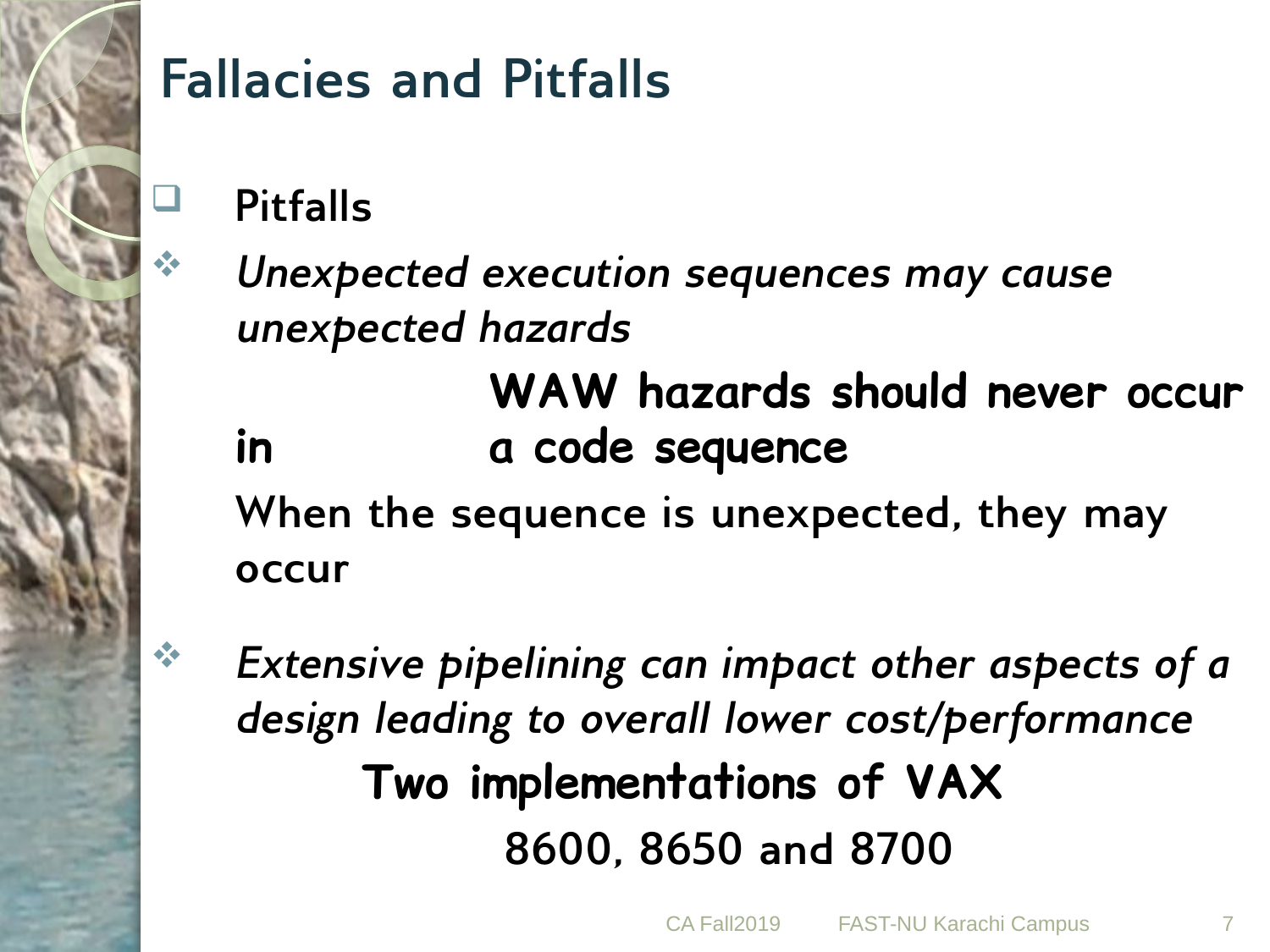

# Fallacies and Pitfalls
Pitfalls
Unexpected execution sequences may cause unexpected hazards
			WAW hazards should never occur in 		a code sequence
	When the sequence is unexpected, they may occur

Extensive pipelining can impact other aspects of a design leading to overall lower cost/performance
		Two implementations of VAX
			 8600, 8650 and 8700

CA Fall2019
7
FAST-NU Karachi Campus